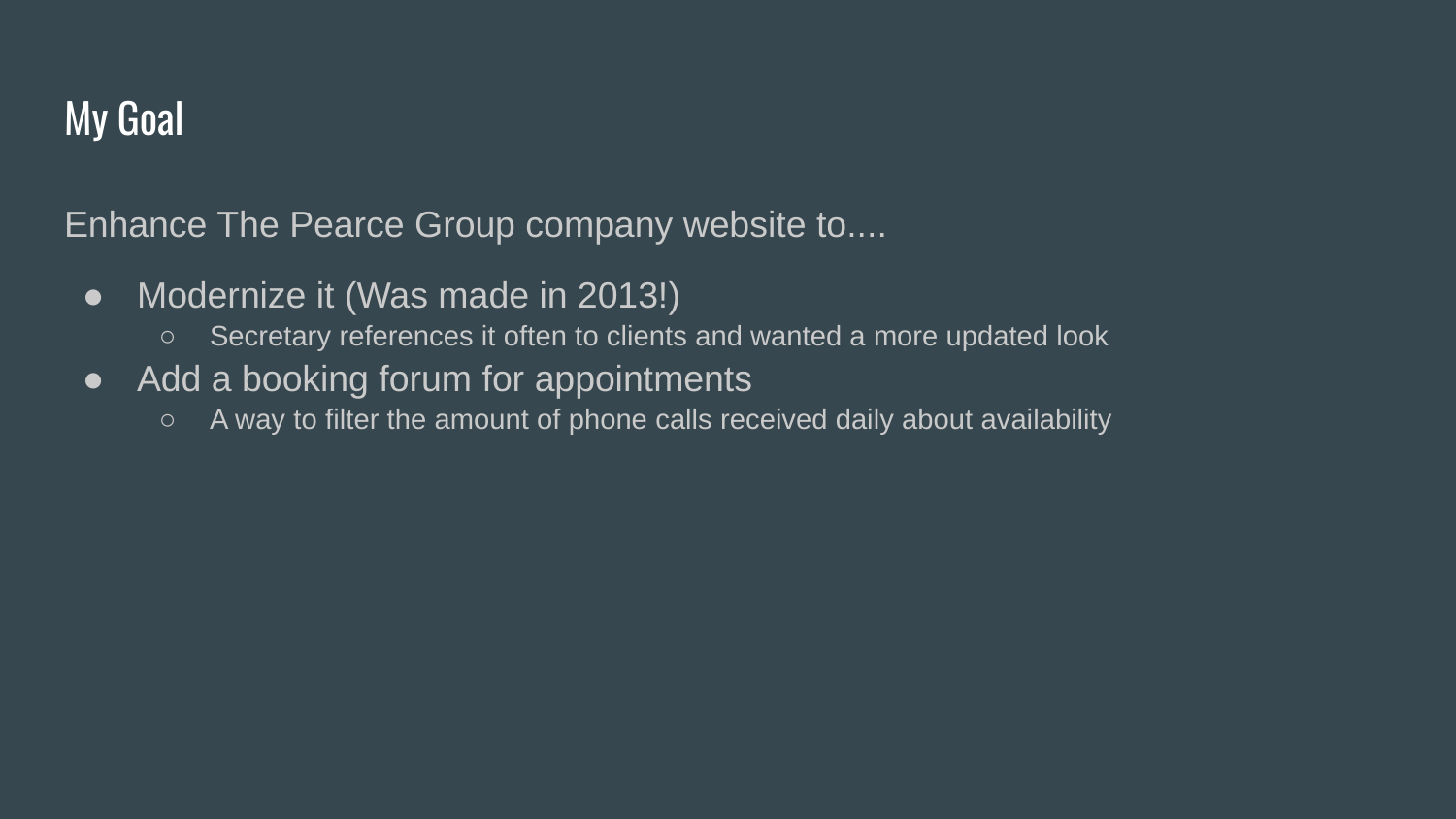

# My Goal
Enhance The Pearce Group company website to....
Modernize it (Was made in 2013!)
Secretary references it often to clients and wanted a more updated look
Add a booking forum for appointments
A way to filter the amount of phone calls received daily about availability